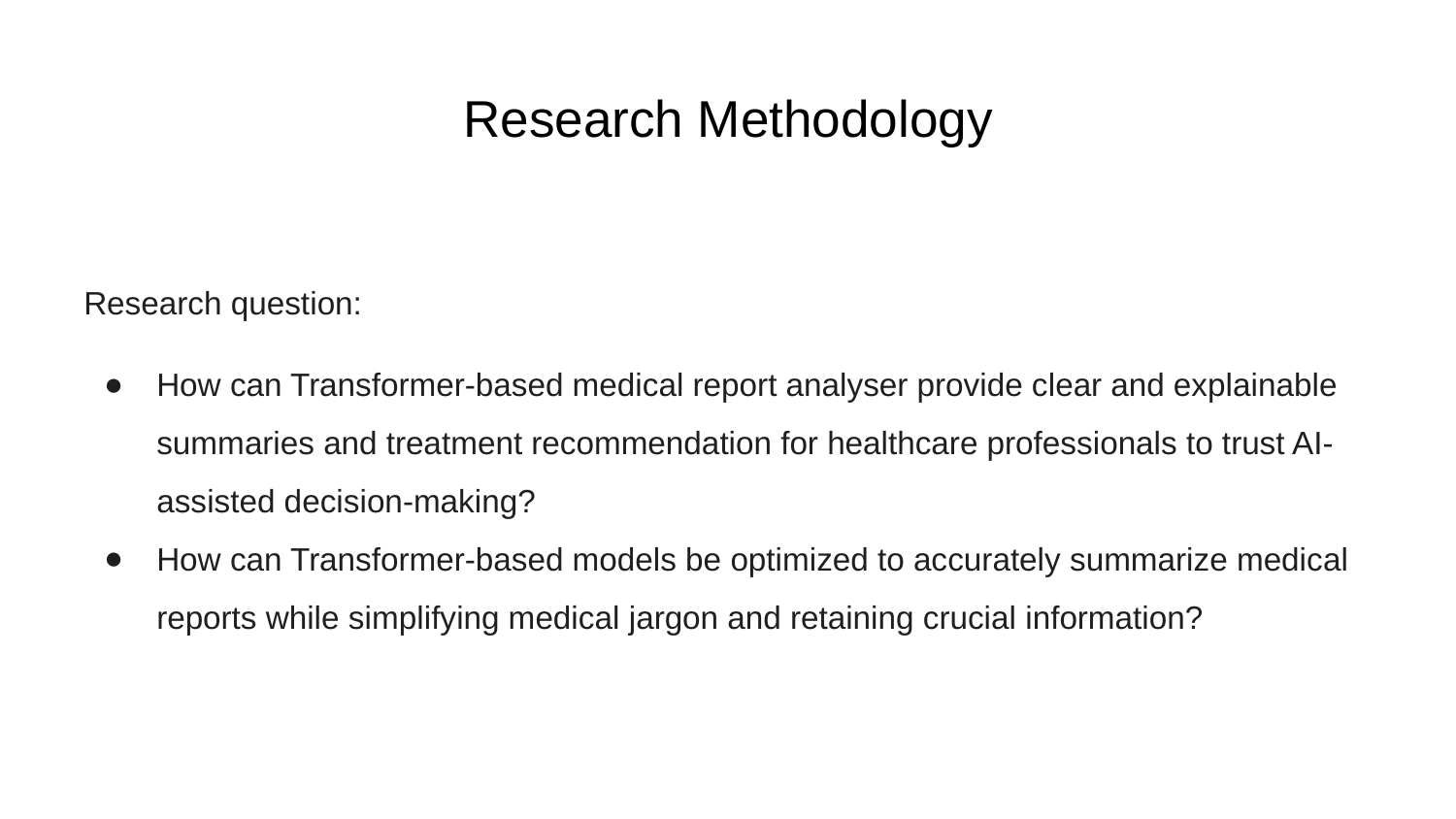

# Research Methodology
Research question:
How can Transformer-based medical report analyser provide clear and explainable summaries and treatment recommendation for healthcare professionals to trust AI-assisted decision-making?
How can Transformer-based models be optimized to accurately summarize medical reports while simplifying medical jargon and retaining crucial information?